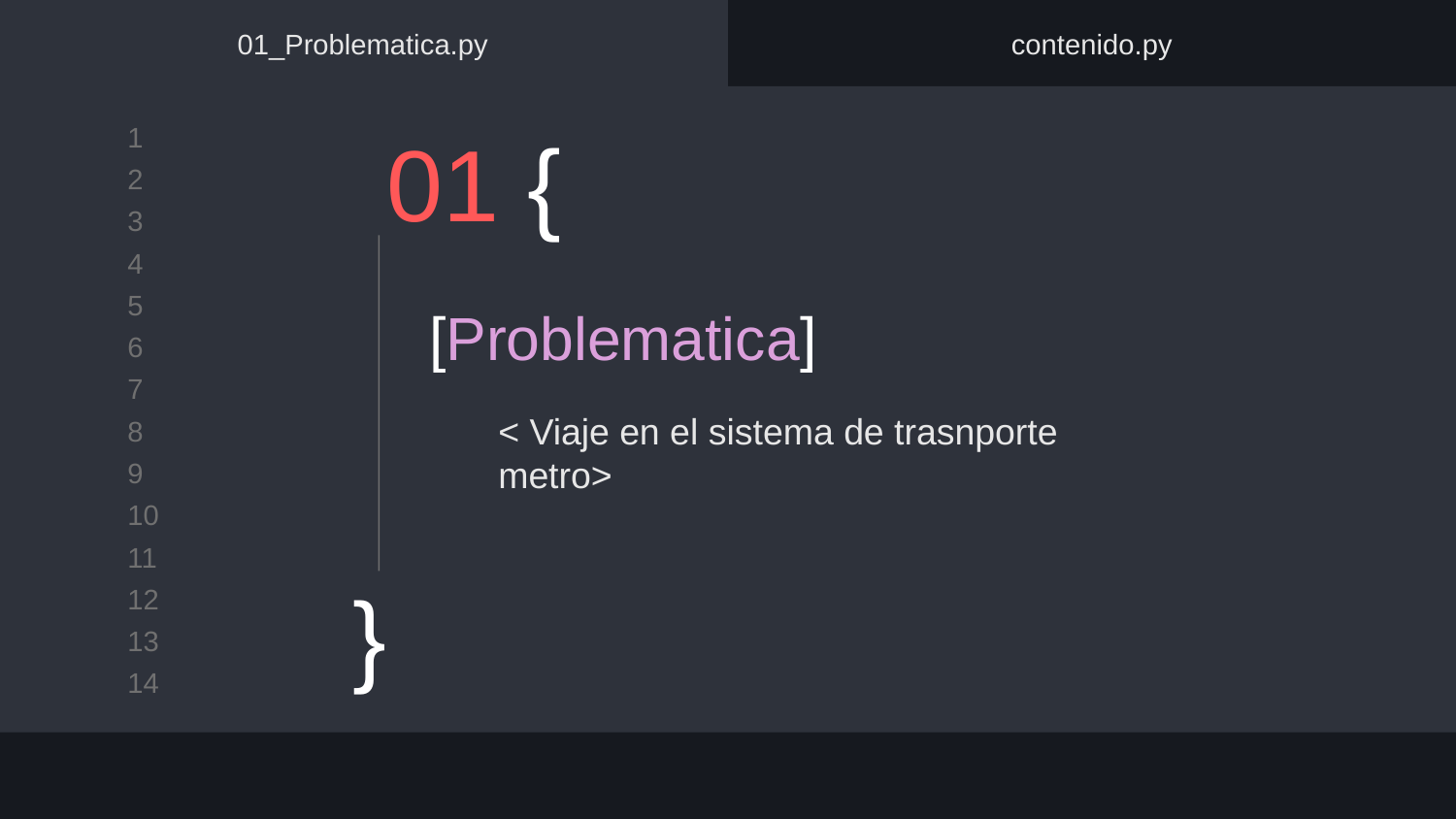

01_Problematica.py
contenido.py
# 01 {
[Problematica]
< Viaje en el sistema de trasnporte metro>
}